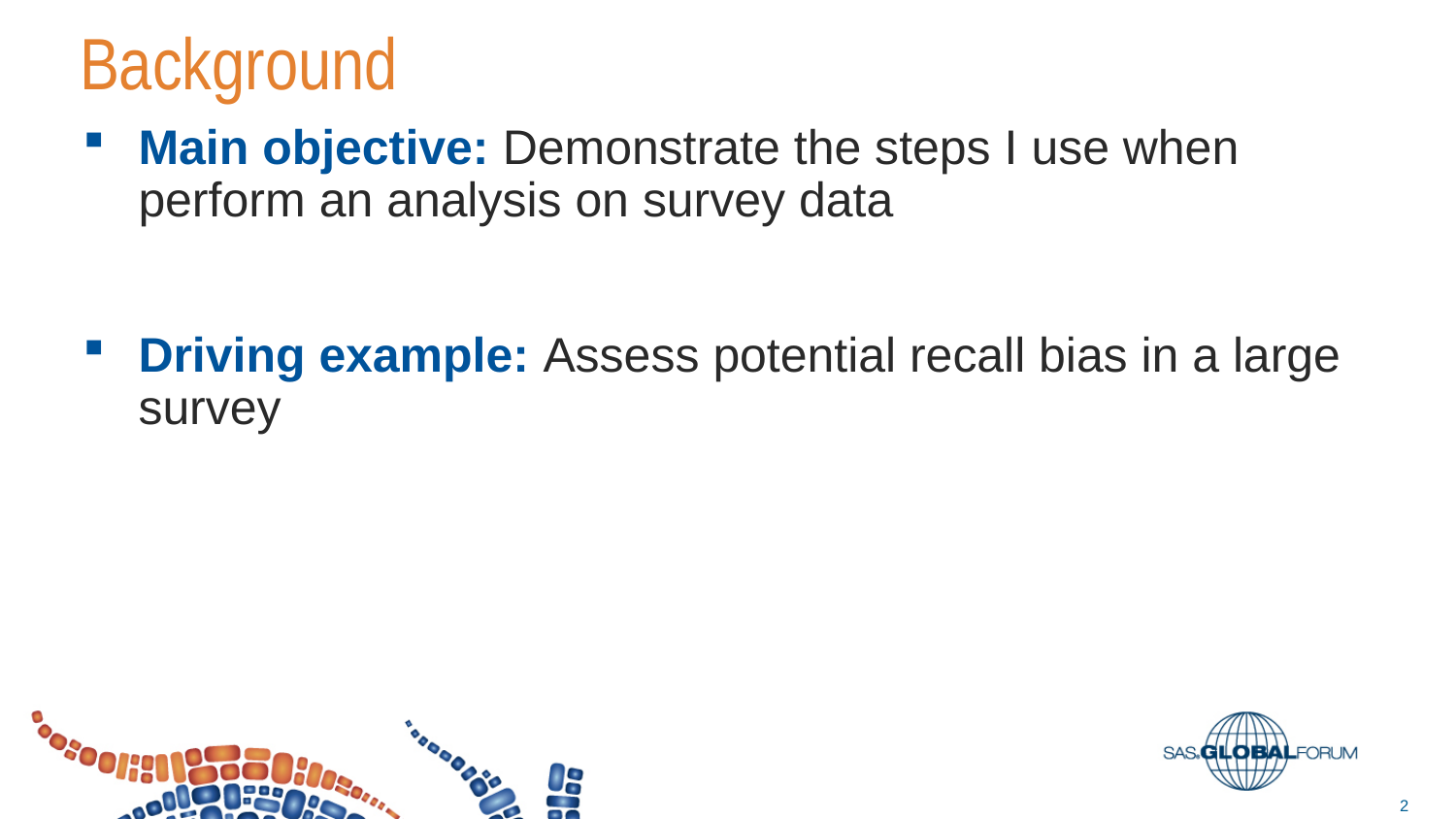

# Background
Main objective: Demonstrate the steps I use when perform an analysis on survey data

Driving example: Assess potential recall bias in a large survey